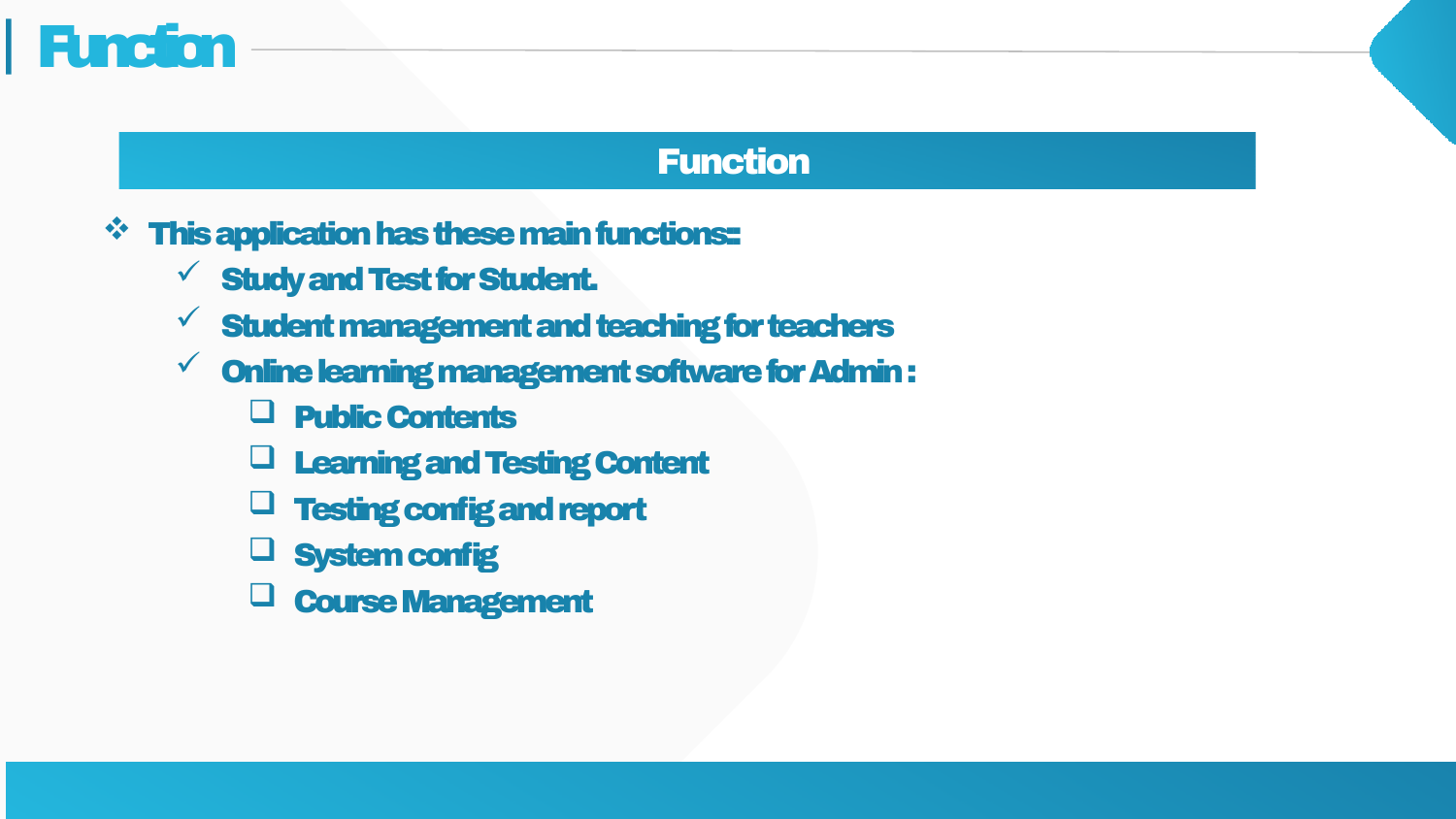

# Function
Function
This application has these main functions::
Study and Test for Student.
Student management and teaching for teachers
Online learning management software for Admin :
Public Contents
Learning and Testing Content
Testing config and report
System config
Course Management